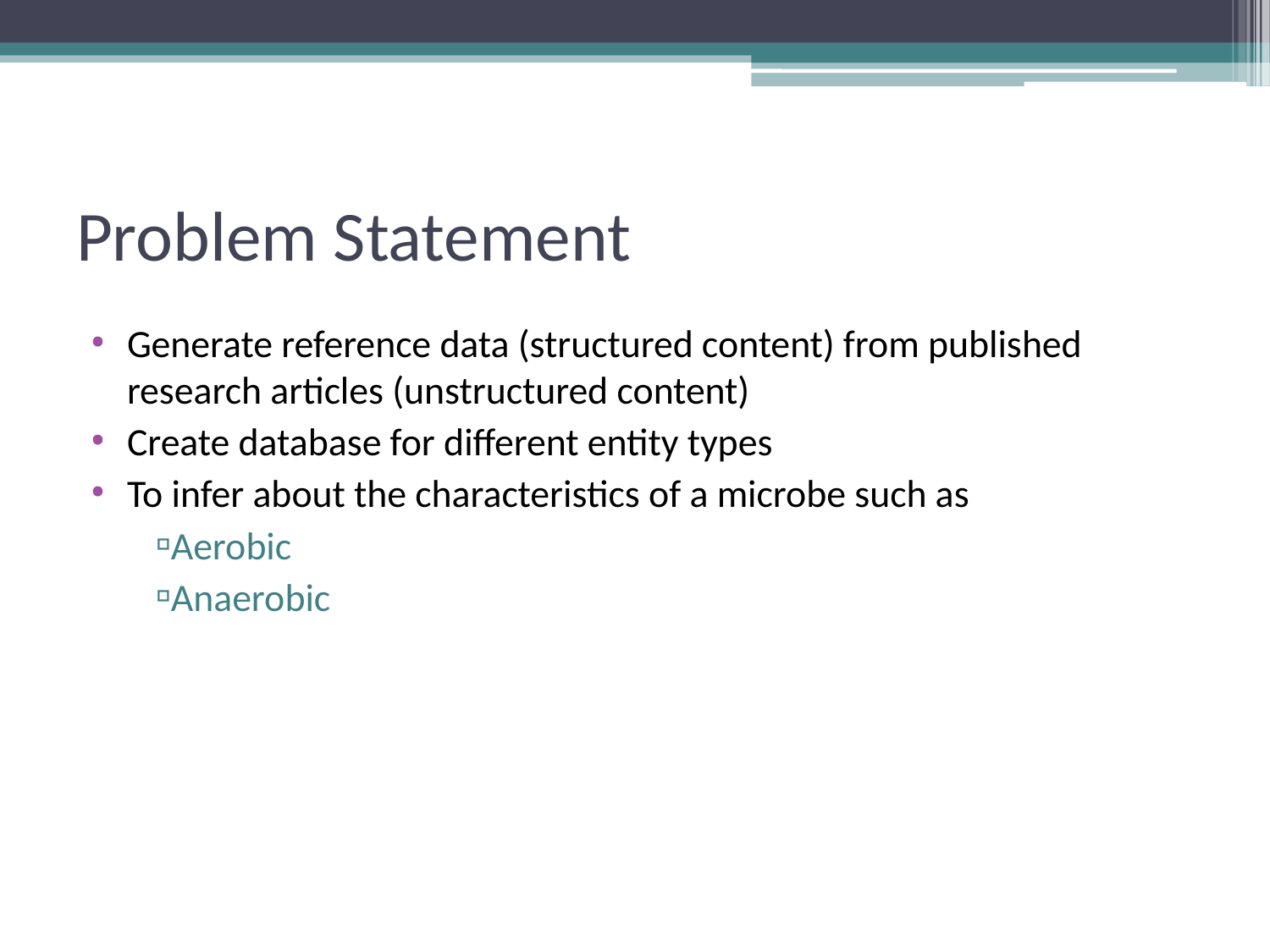

# Problem Statement
Generate reference data (structured content) from published research articles (unstructured content)
Create database for different entity types
To infer about the characteristics of a microbe such as
Aerobic
Anaerobic